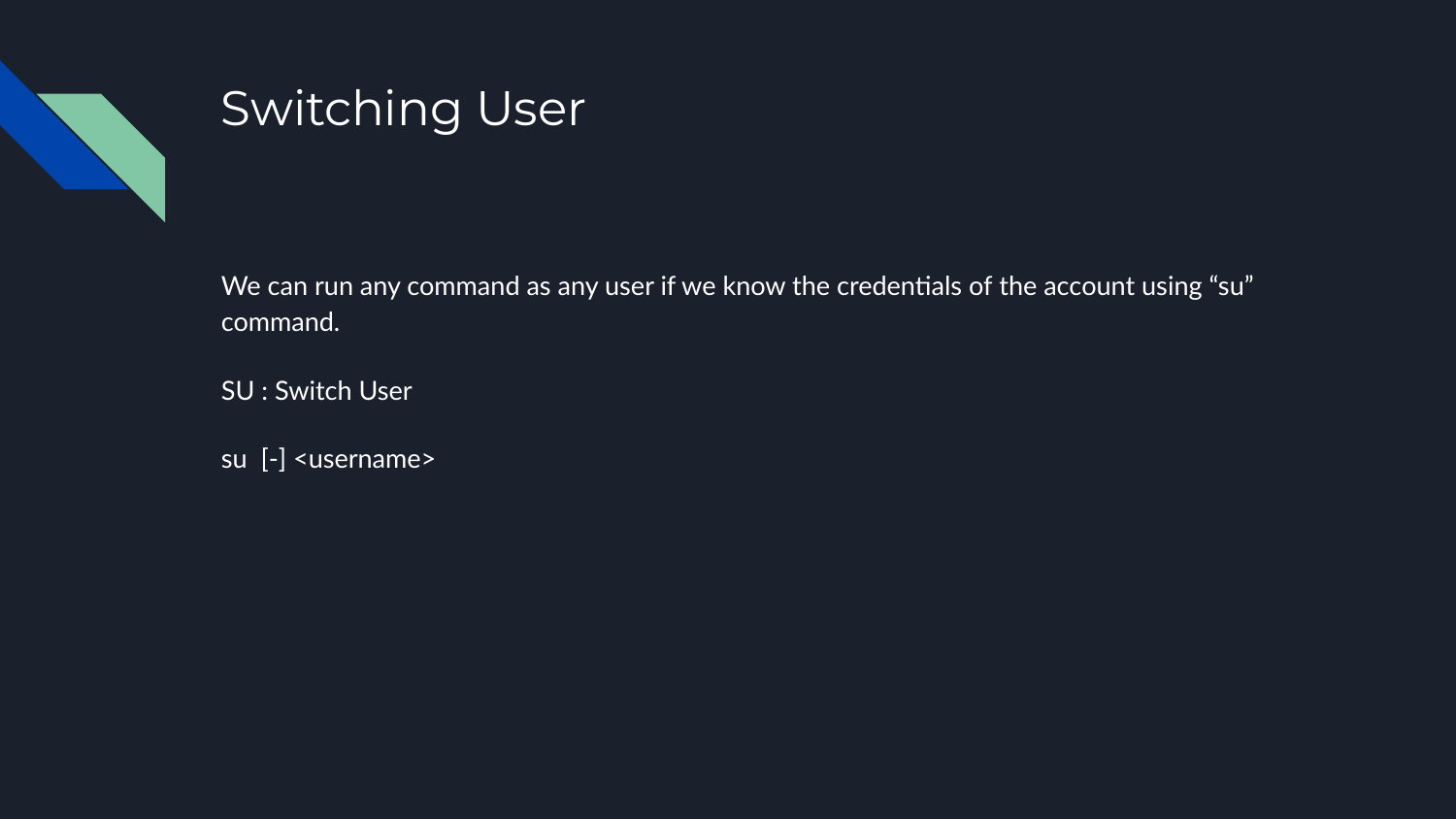

# Switching User
We can run any command as any user if we know the credentials of the account using “su” command.
SU : Switch User
su  [-] <username>